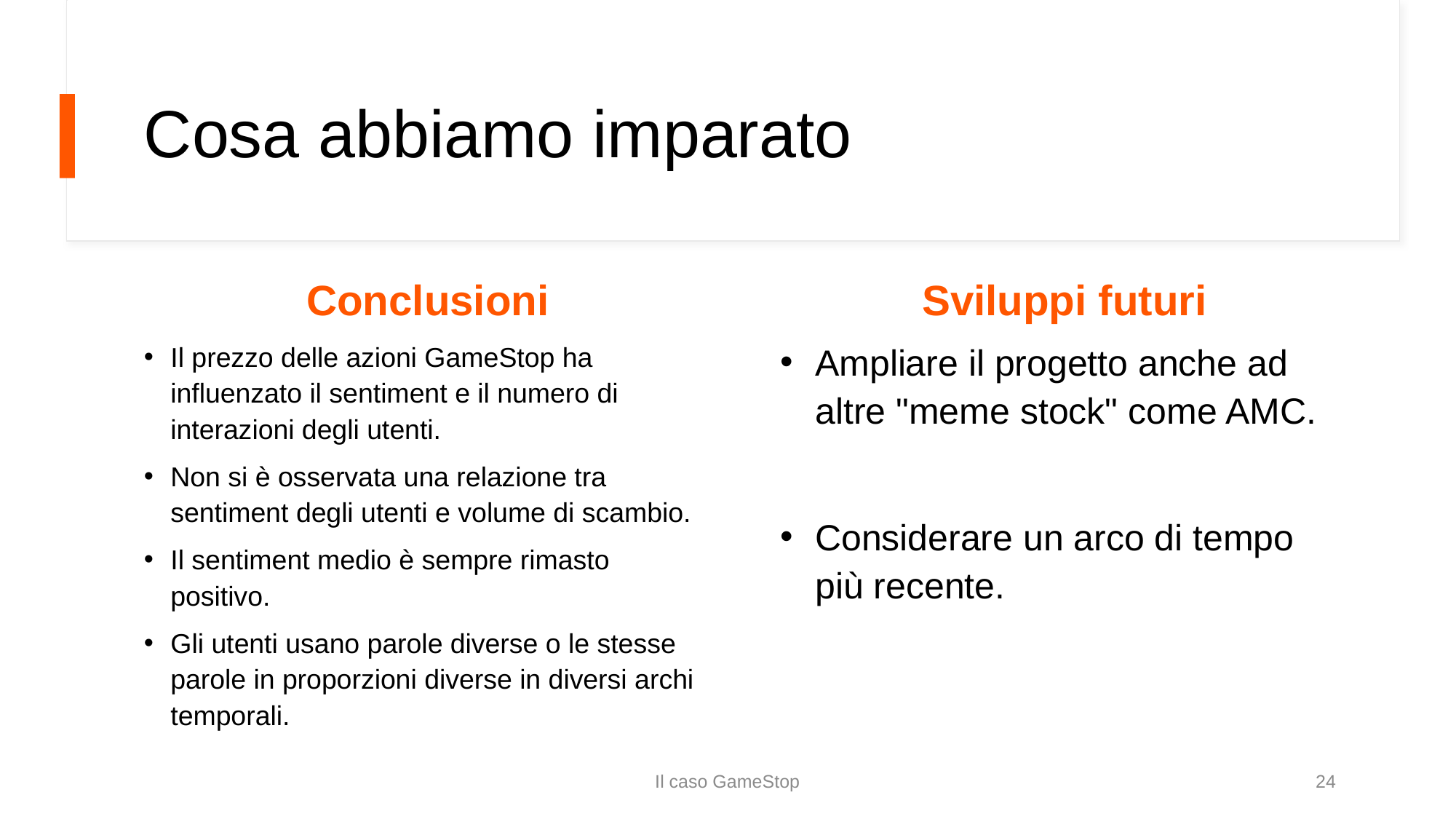

# Cosa abbiamo imparato
Conclusioni
Sviluppi futuri
Ampliare il progetto anche ad altre "meme stock" come AMC.

Considerare un arco di tempo più recente.
Il prezzo delle azioni GameStop ha influenzato il sentiment e il numero di interazioni degli utenti.
Non si è osservata una relazione tra sentiment degli utenti e volume di scambio.
Il sentiment medio è sempre rimasto positivo.
Gli utenti usano parole diverse o le stesse parole in proporzioni diverse in diversi archi temporali.

Il caso GameStop
24